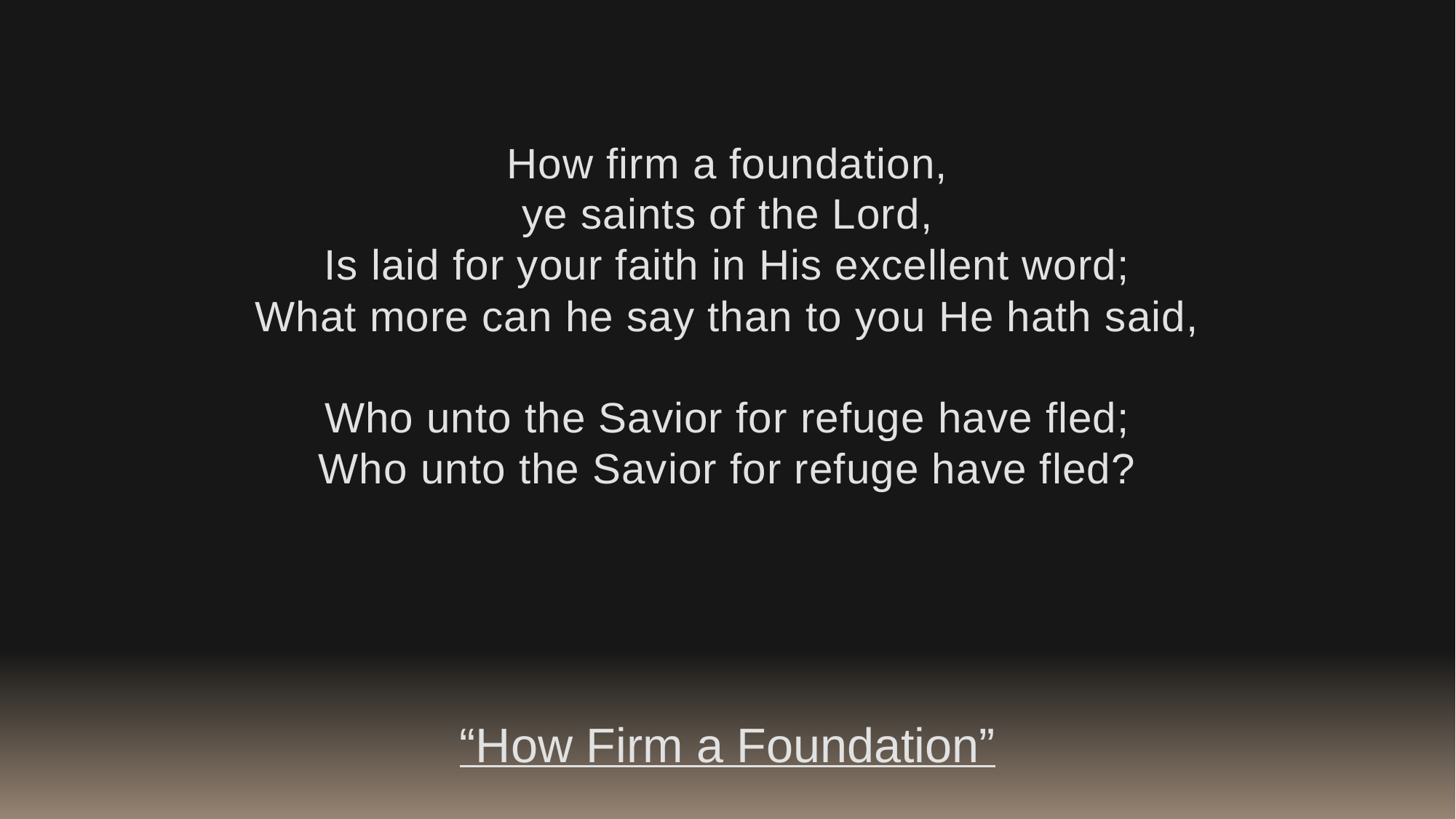

How firm a foundation,
ye saints of the Lord,
Is laid for your faith in His excellent word;
What more can he say than to you He hath said,

Who unto the Savior for refuge have fled;
Who unto the Savior for refuge have fled?

“How Firm a Foundation”